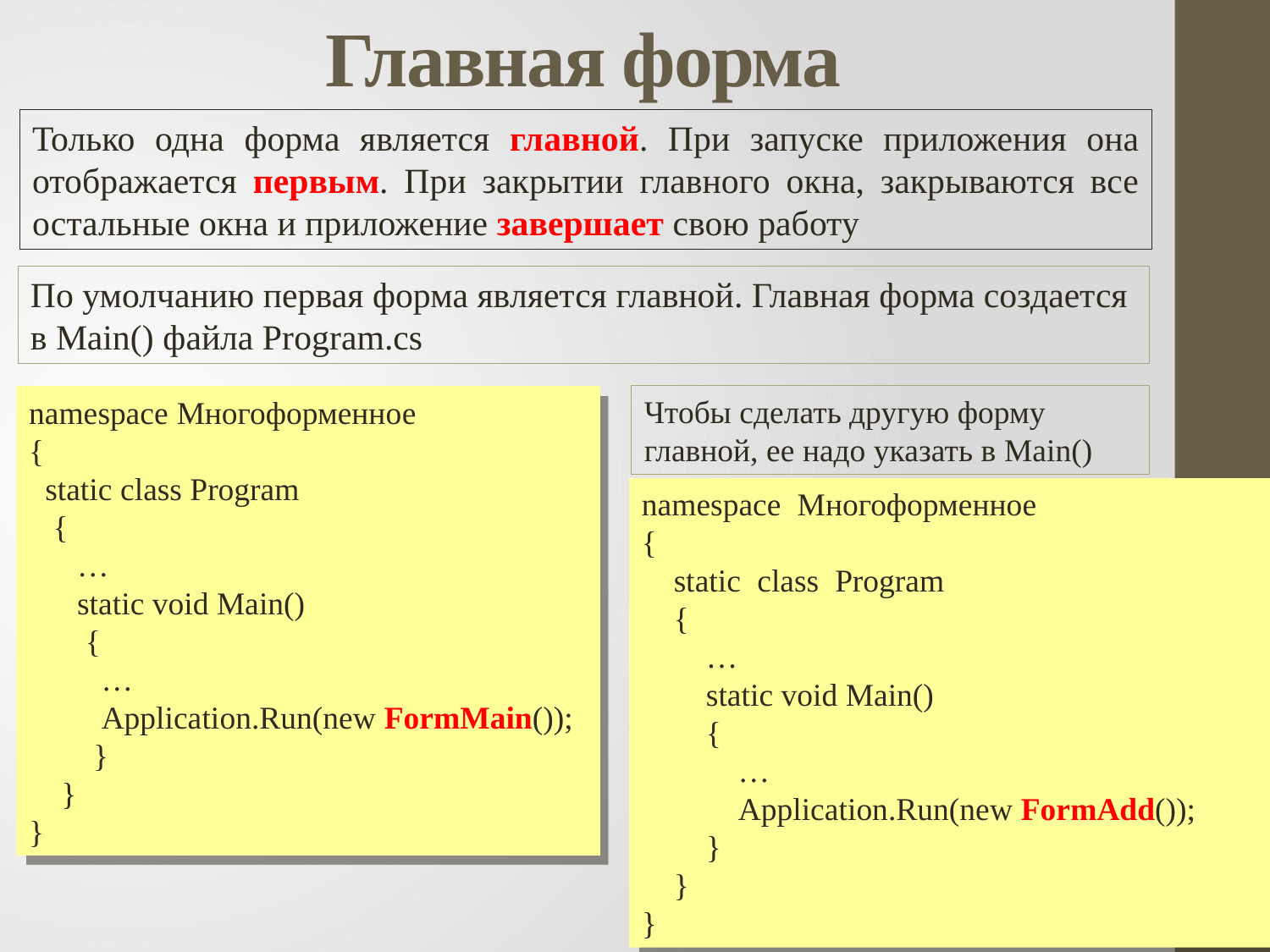

Главная форма
Только одна форма является главной. При запуске приложения она отображается первым. При закрытии главного окна, закрываются все остальные окна и приложение завершает свою работу
По умолчанию первая форма является главной. Главная форма создается в Main() файла Program.cs
Чтобы сделать другую форму главной, ее надо указать в Main()
namespace Многоформенное
{
  static class Program
   {
      …
      static void Main()
       {
         …
         Application.Run(new FormMain());
        }
    }
}
namespace  Многоформенное
{
    static  class  Program
    {
        …
        static void Main()
        {
            …
            Application.Run(new FormAdd());
        }
    }
}